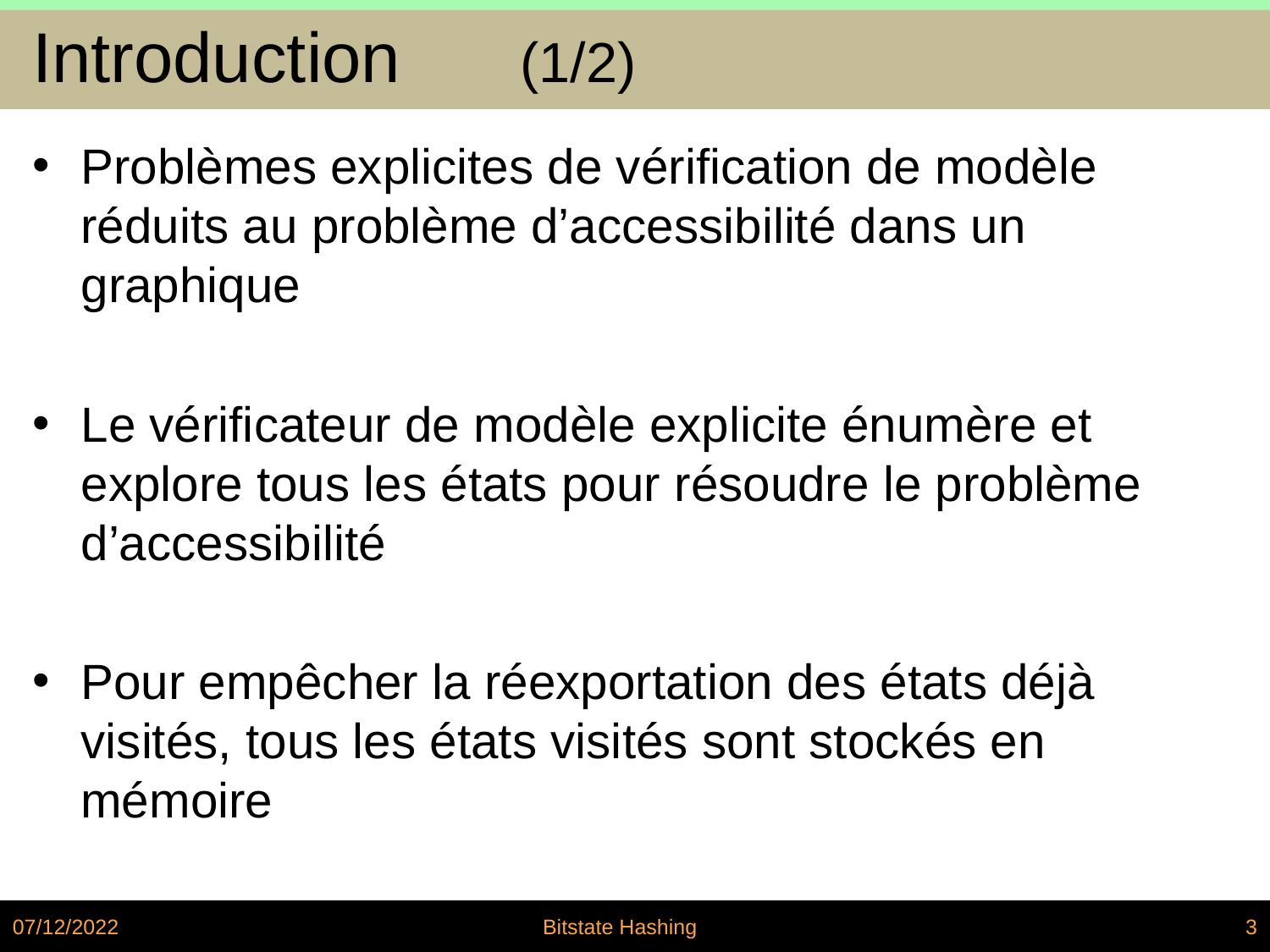

# Introduction	(1/2)
Problèmes explicites de vérification de modèle réduits au problème d’accessibilité dans un graphique

Le vérificateur de modèle explicite énumère et explore tous les états pour résoudre le problème d’accessibilité

Pour empêcher la réexportation des états déjà visités, tous les états visités sont stockés en mémoire
07/12/2022
Bitstate Hashing
3